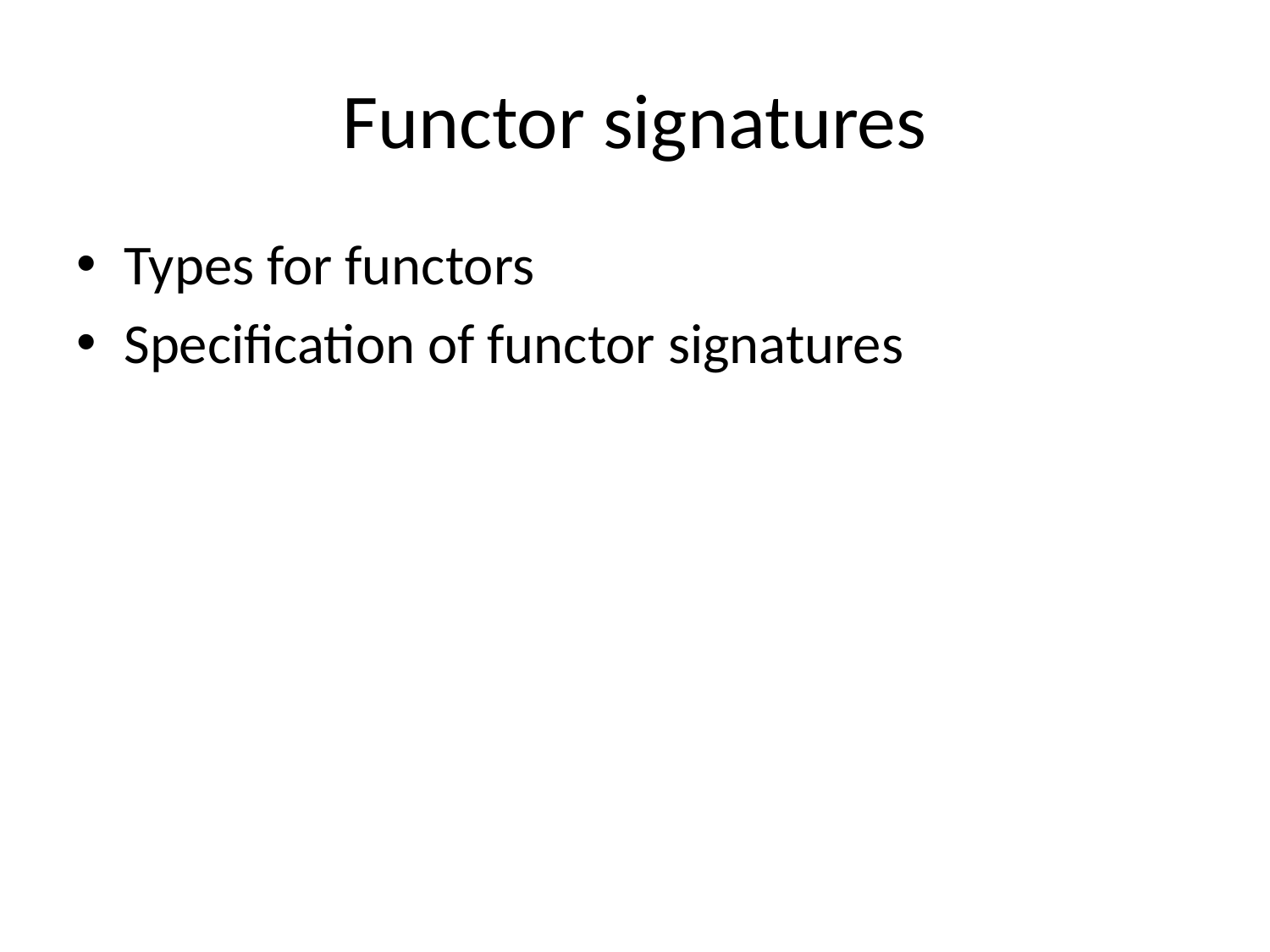

# Functor signatures
Types for functors
Specification of functor signatures